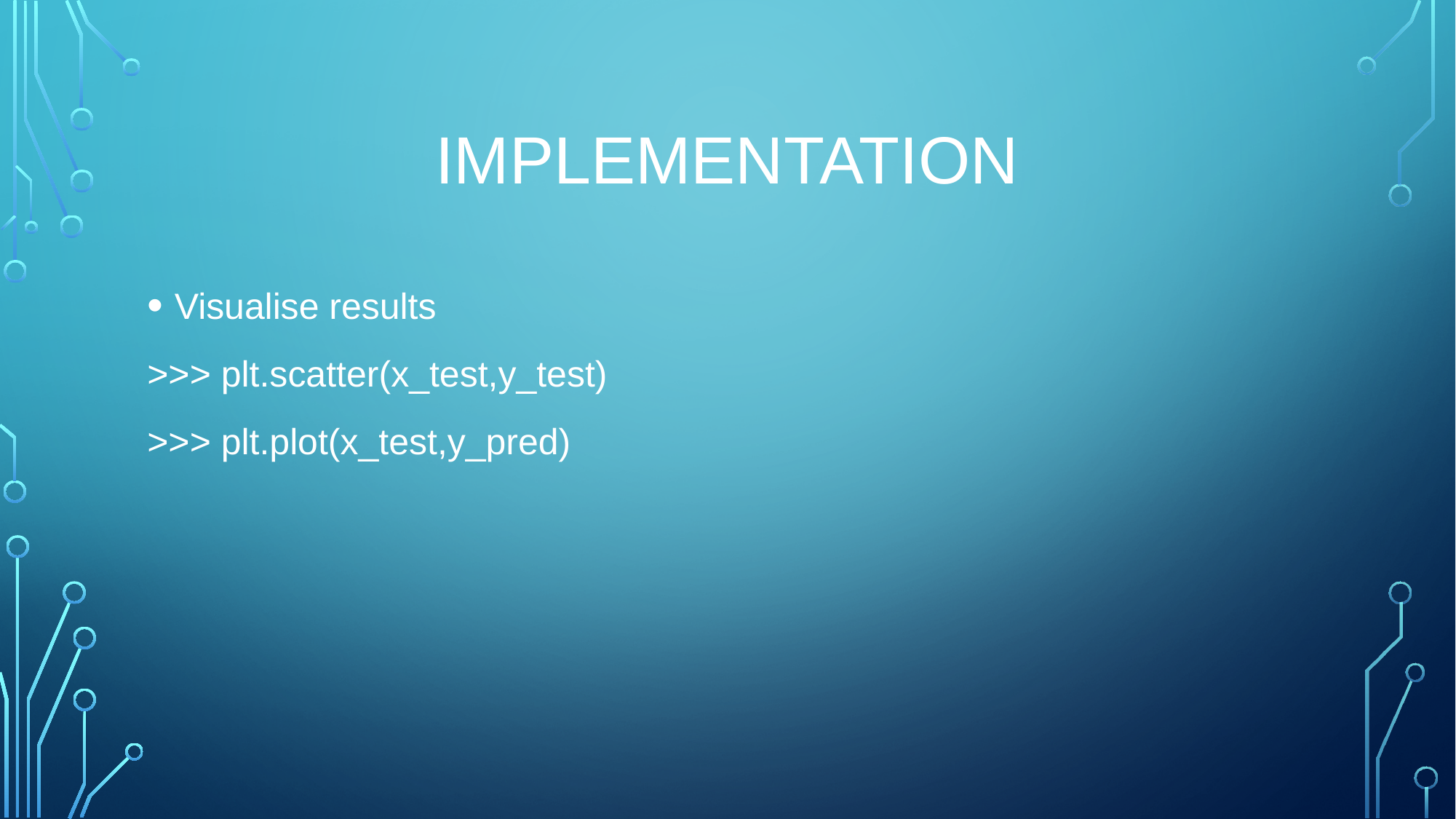

# IMPLEMENTATION
Visualise results
>>> plt.scatter(x_test,y_test)
>>> plt.plot(x_test,y_pred)